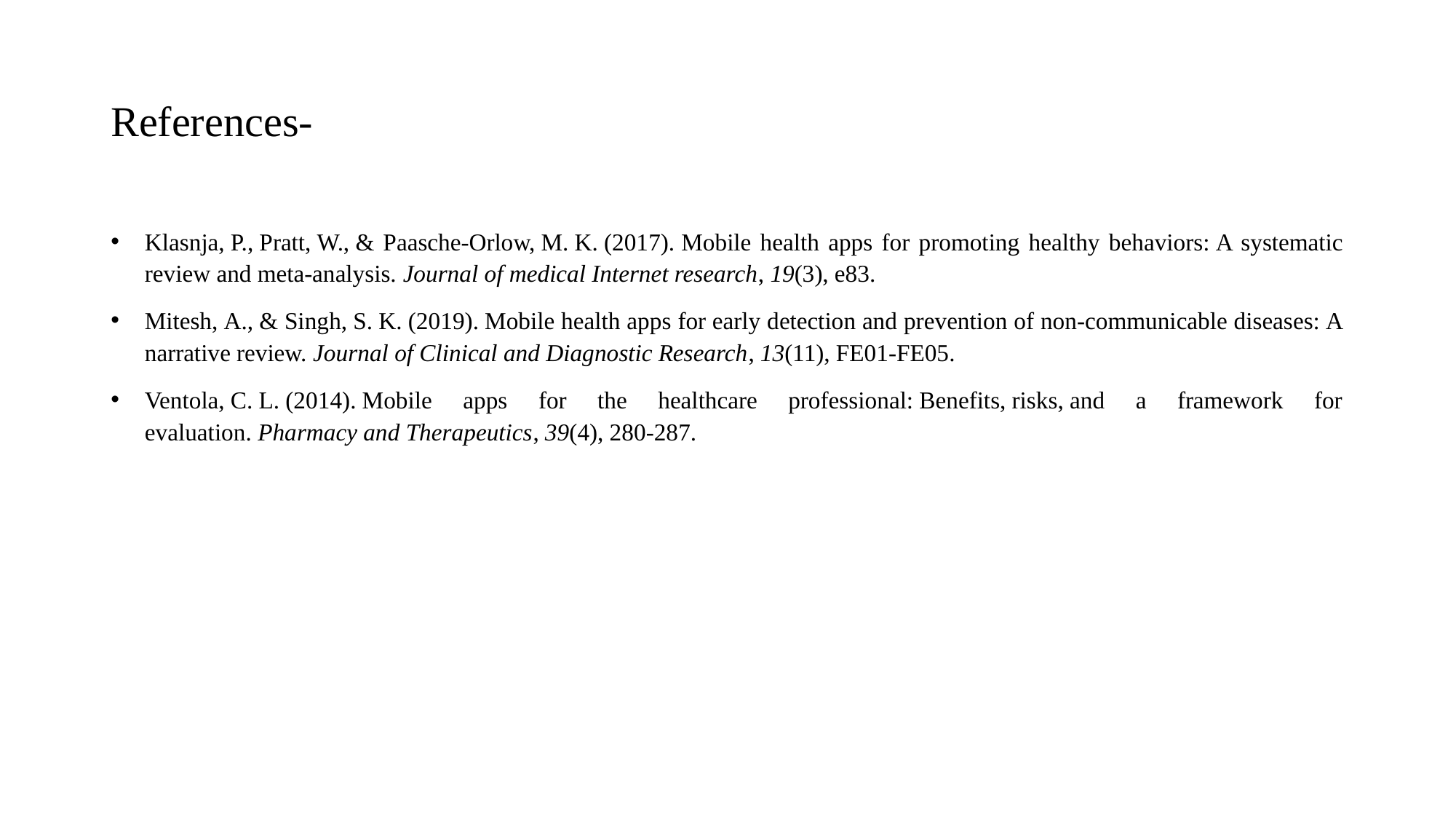

# References-
Klasnja, P., Pratt, W., & Paasche-Orlow, M. K. (2017). Mobile health apps for promoting healthy behaviors: A systematic review and meta-analysis. Journal of medical Internet research, 19(3), e83.
Mitesh, A., & Singh, S. K. (2019). Mobile health apps for early detection and prevention of non-communicable diseases: A narrative review. Journal of Clinical and Diagnostic Research, 13(11), FE01-FE05.
Ventola, C. L. (2014). Mobile apps for the healthcare professional: Benefits, risks, and a framework for evaluation. Pharmacy and Therapeutics, 39(4), 280-287.